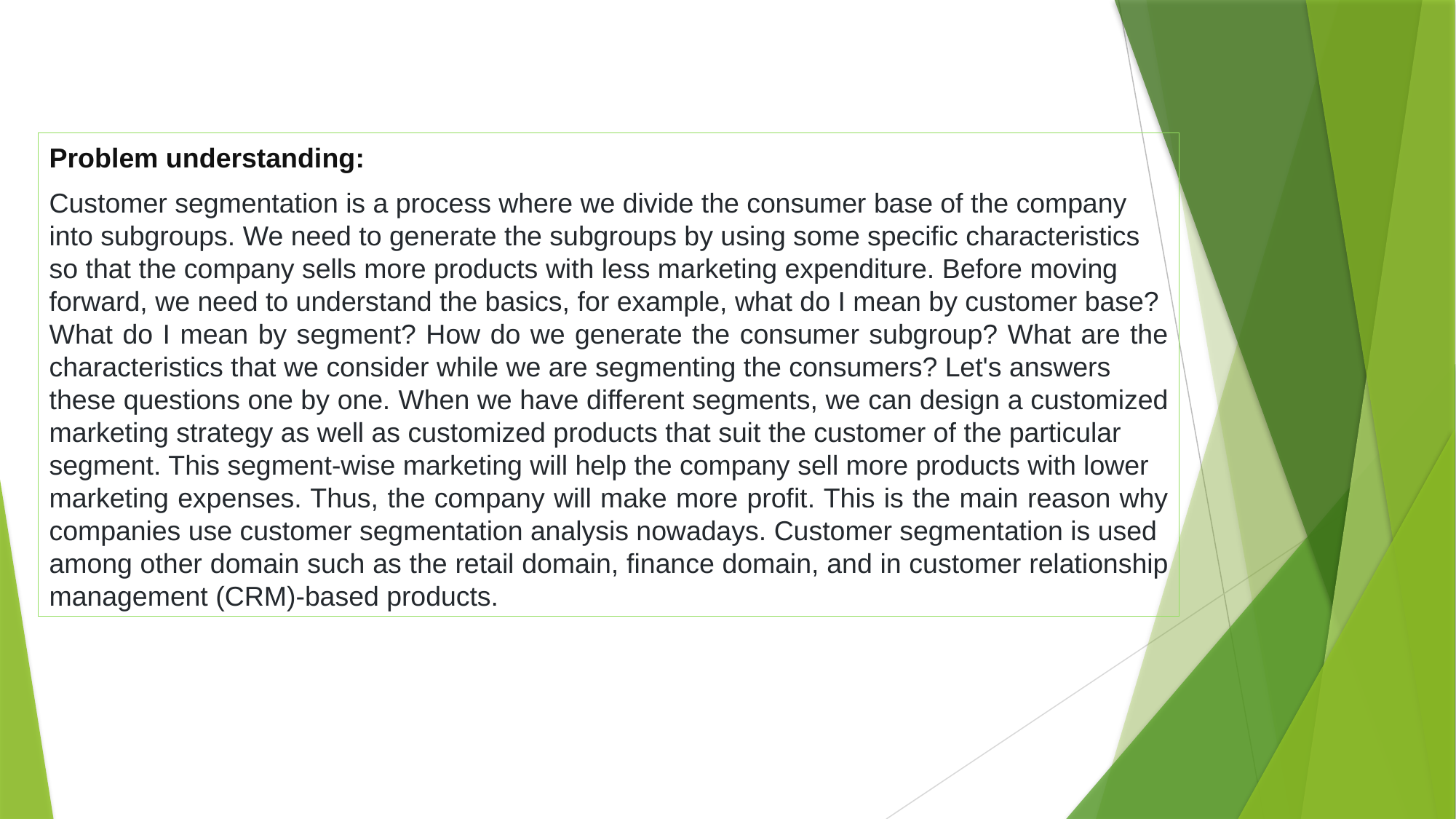

Problem understanding:
Customer segmentation is a process where we divide the consumer base of the company
into subgroups. We need to generate the subgroups by using some specific characteristics
so that the company sells more products with less marketing expenditure. Before moving
forward, we need to understand the basics, for example, what do I mean by customer base?
What do I mean by segment? How do we generate the consumer subgroup? What are the characteristics that we consider while we are segmenting the consumers? Let's answers
these questions one by one. When we have different segments, we can design a customized marketing strategy as well as customized products that suit the customer of the particular
segment. This segment-wise marketing will help the company sell more products with lower
marketing expenses. Thus, the company will make more profit. This is the main reason why companies use customer segmentation analysis nowadays. Customer segmentation is used
among other domain such as the retail domain, finance domain, and in customer relationship management (CRM)-based products.